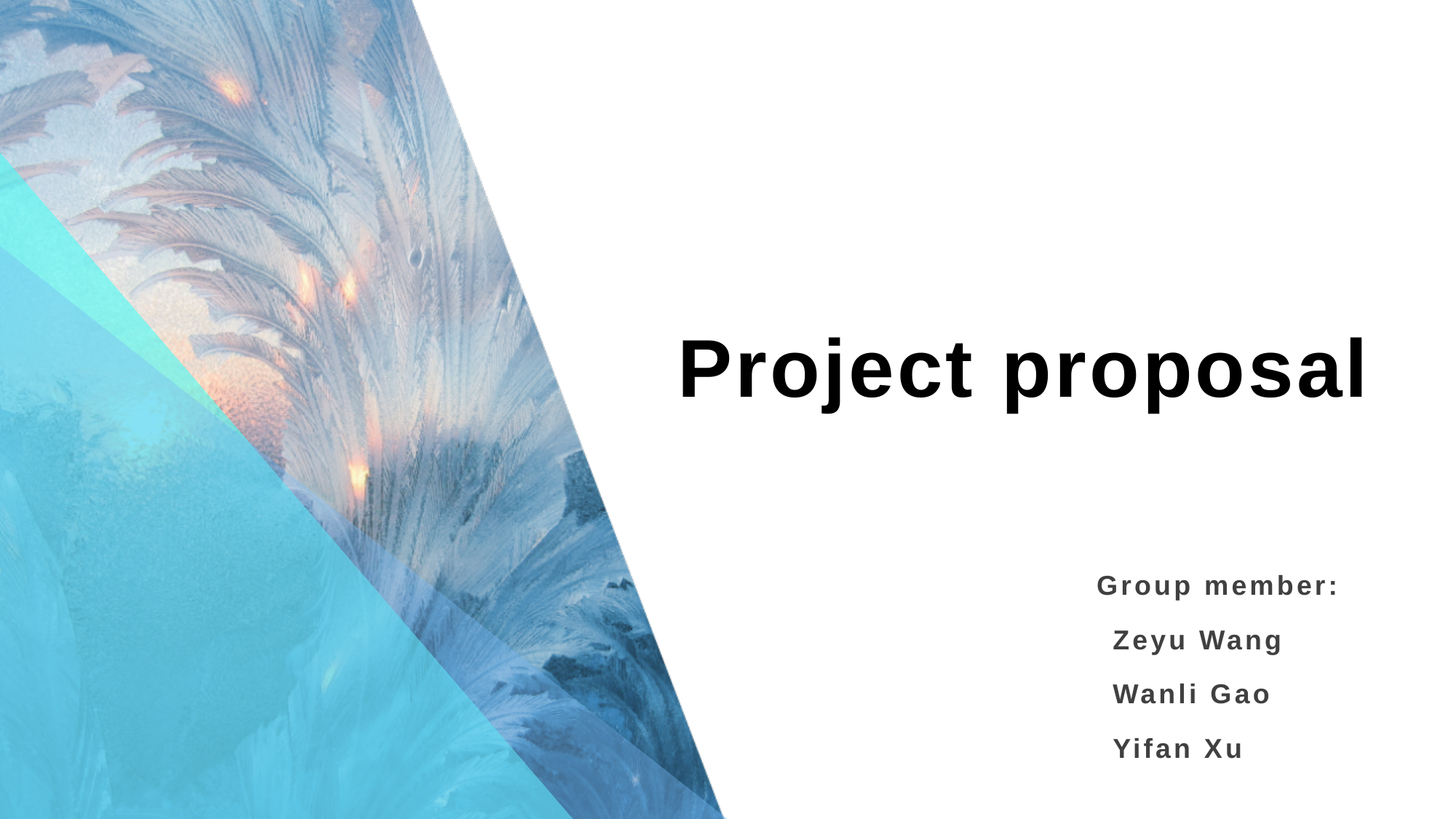

# Project proposal
Group member:
                            Zeyu Wang
                            Wanli Gao
                            Yifan Xu